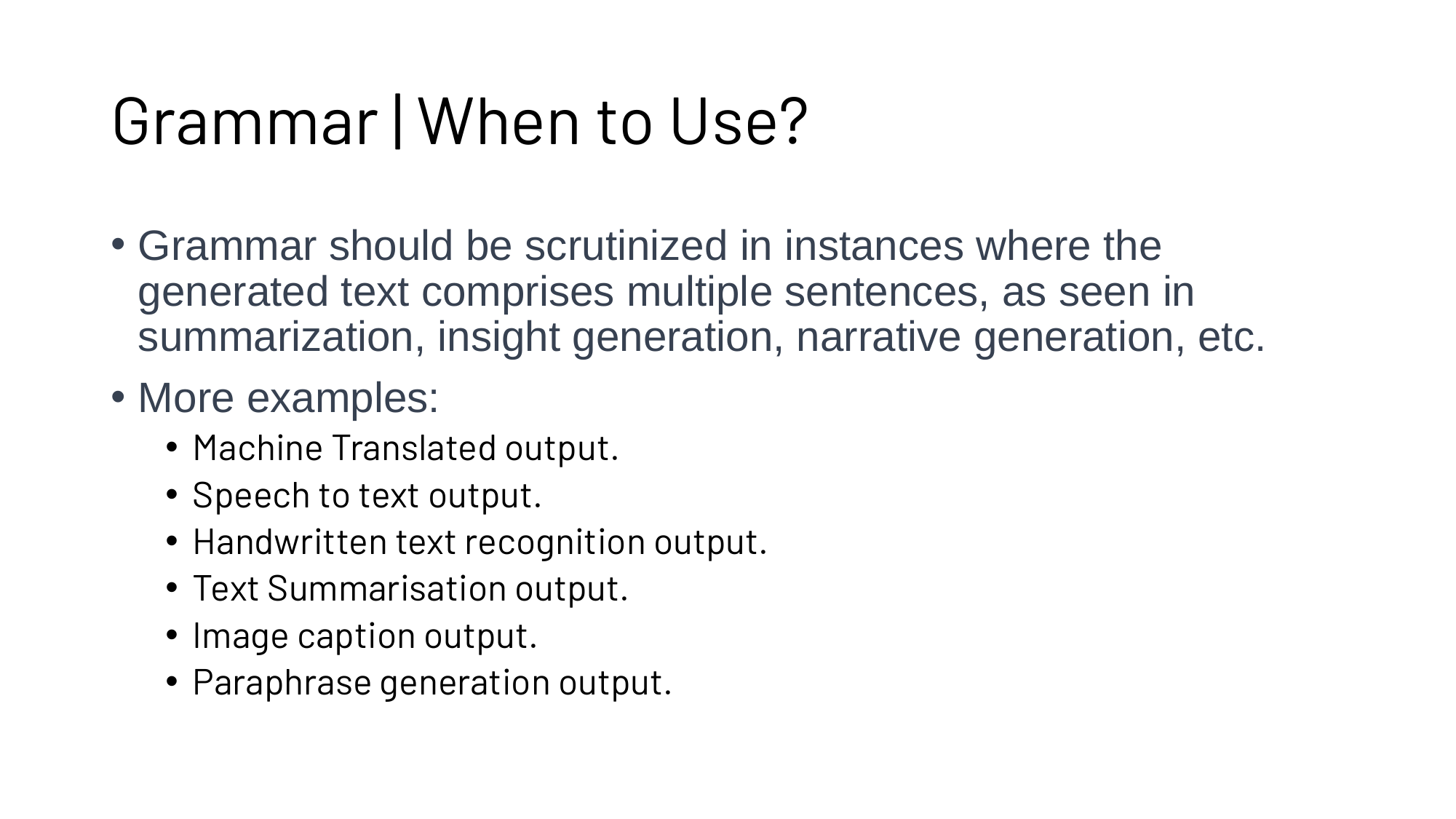

# Grammar | When to Use?
Grammar should be scrutinized in instances where the generated text comprises multiple sentences, as seen in summarization, insight generation, narrative generation, etc.
More examples:
Machine Translated output.
Speech to text output.
Handwritten text recognition output.
Text Summarisation output.
Image caption output.
Paraphrase generation output.